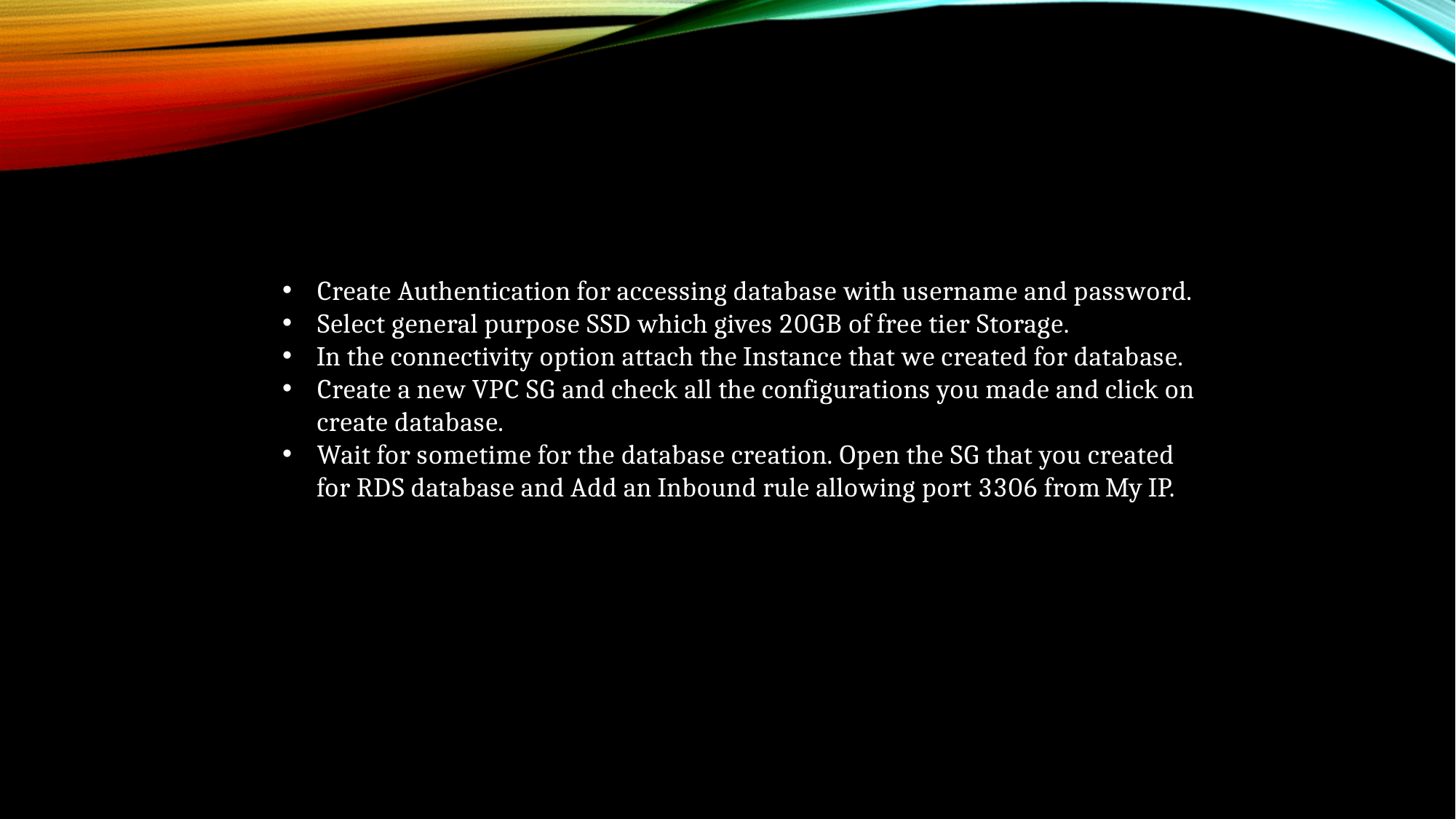

Create Authentication for accessing database with username and password.
Select general purpose SSD which gives 20GB of free tier Storage.
In the connectivity option attach the Instance that we created for database.
Create a new VPC SG and check all the configurations you made and click on create database.
Wait for sometime for the database creation. Open the SG that you created for RDS database and Add an Inbound rule allowing port 3306 from My IP.